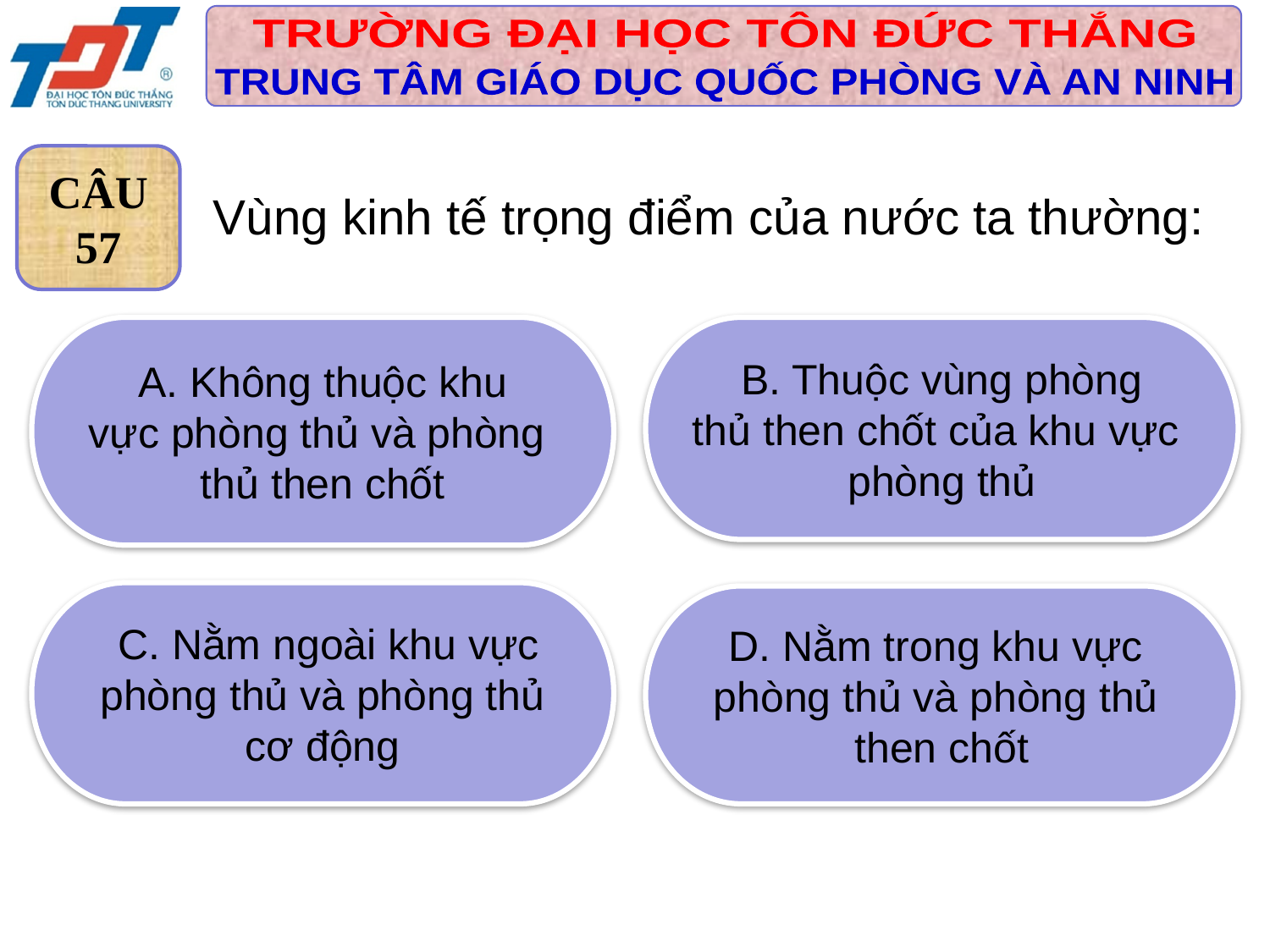

CÂU
57
Vùng kinh tế trọng điểm của nước ta thường:
 A. Không thuộc khu
vực phòng thủ và phòng
thủ then chốt
 B. Thuộc vùng phòng
thủ then chốt của khu vực
phòng thủ

 C. Nằm ngoài khu vực
 phòng thủ và phòng thủ
cơ động
D. Nằm trong khu vực
phòng thủ và phòng thủ
then chốt